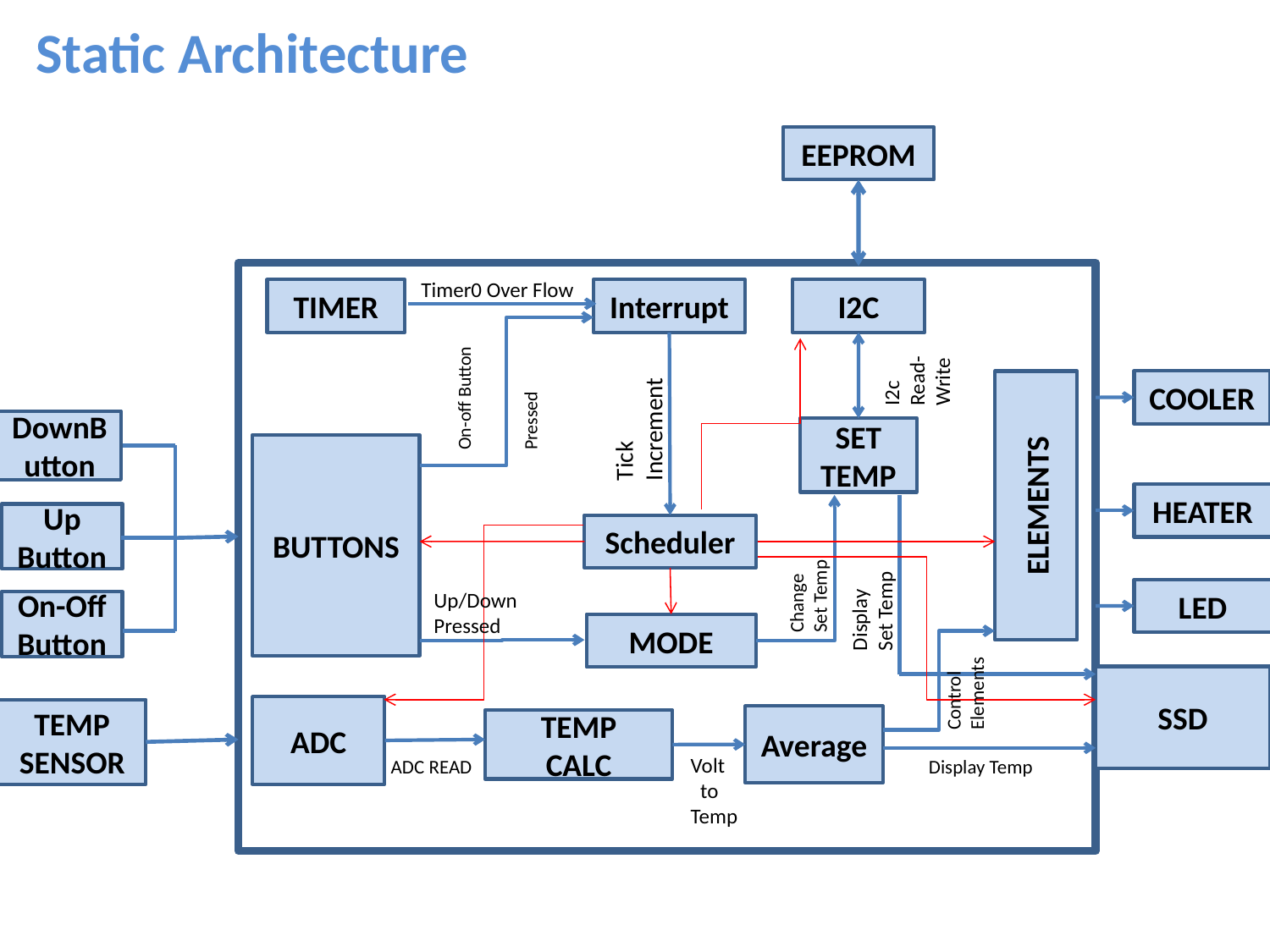

Static Architecture
EEPROM

Timer0 Over Flow
TIMER
Interrupt
I2C
I2c Read-Write
On-off Button                                                      Pressed
COOLER
Tick Increment
DownButton
SET
TEMP
BUTTONS
ELEMENTS
HEATER
Up Button
Scheduler
Change Set Temp
Display Set Temp
LED
Up/Down
Pressed
On-Off Button
MODE
Control Elements
SSD
ADC
TEMP SENSOR
Average
TEMP
CALC

\\

 Volt
   to
 Temp
ADC READ
Display Temp